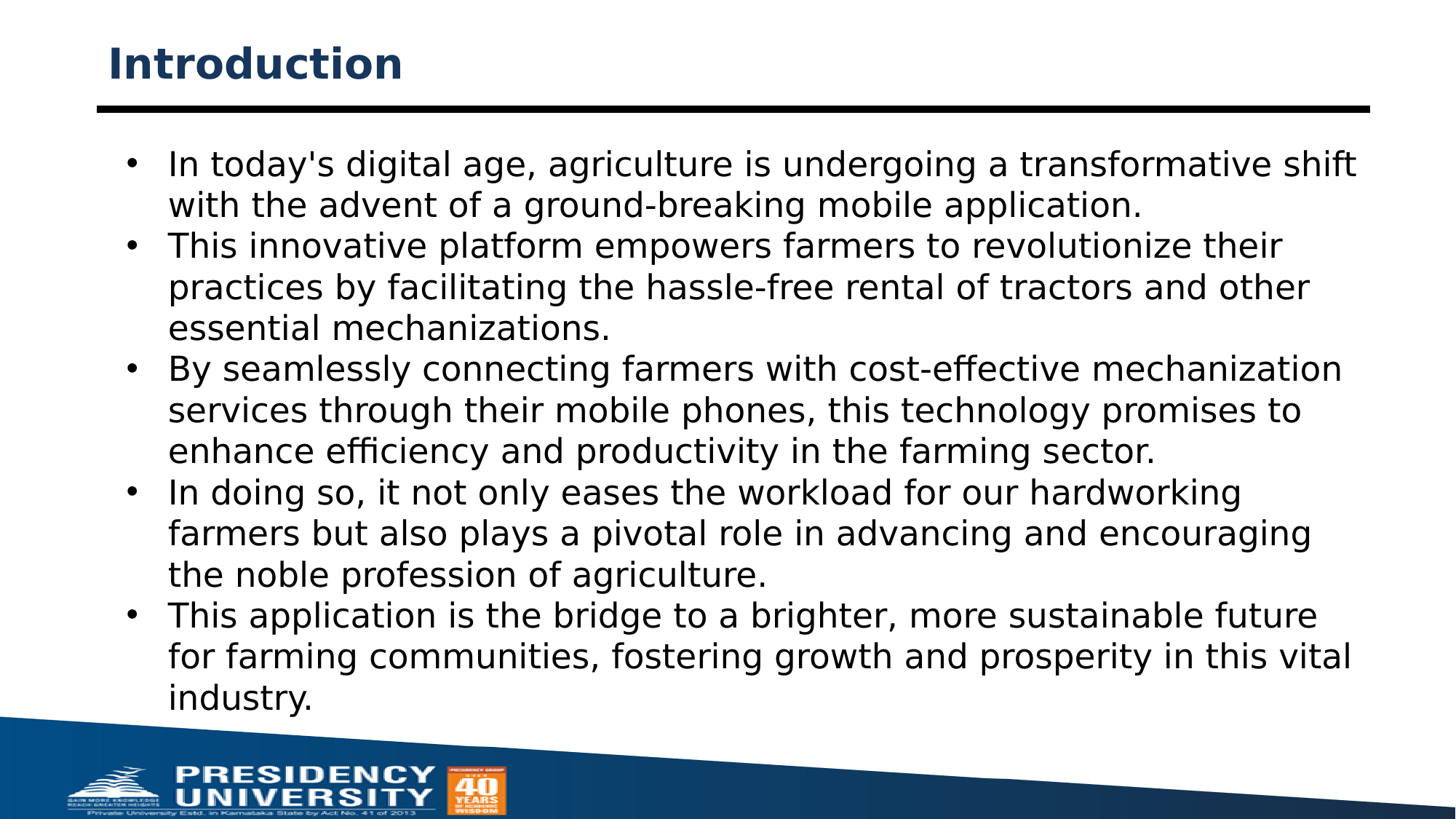

# Introduction
In today's digital age, agriculture is undergoing a transformative shift with the advent of a ground-breaking mobile application.
This innovative platform empowers farmers to revolutionize their practices by facilitating the hassle-free rental of tractors and other essential mechanizations.
By seamlessly connecting farmers with cost-effective mechanization services through their mobile phones, this technology promises to enhance efficiency and productivity in the farming sector.
In doing so, it not only eases the workload for our hardworking farmers but also plays a pivotal role in advancing and encouraging the noble profession of agriculture.
This application is the bridge to a brighter, more sustainable future for farming communities, fostering growth and prosperity in this vital industry.